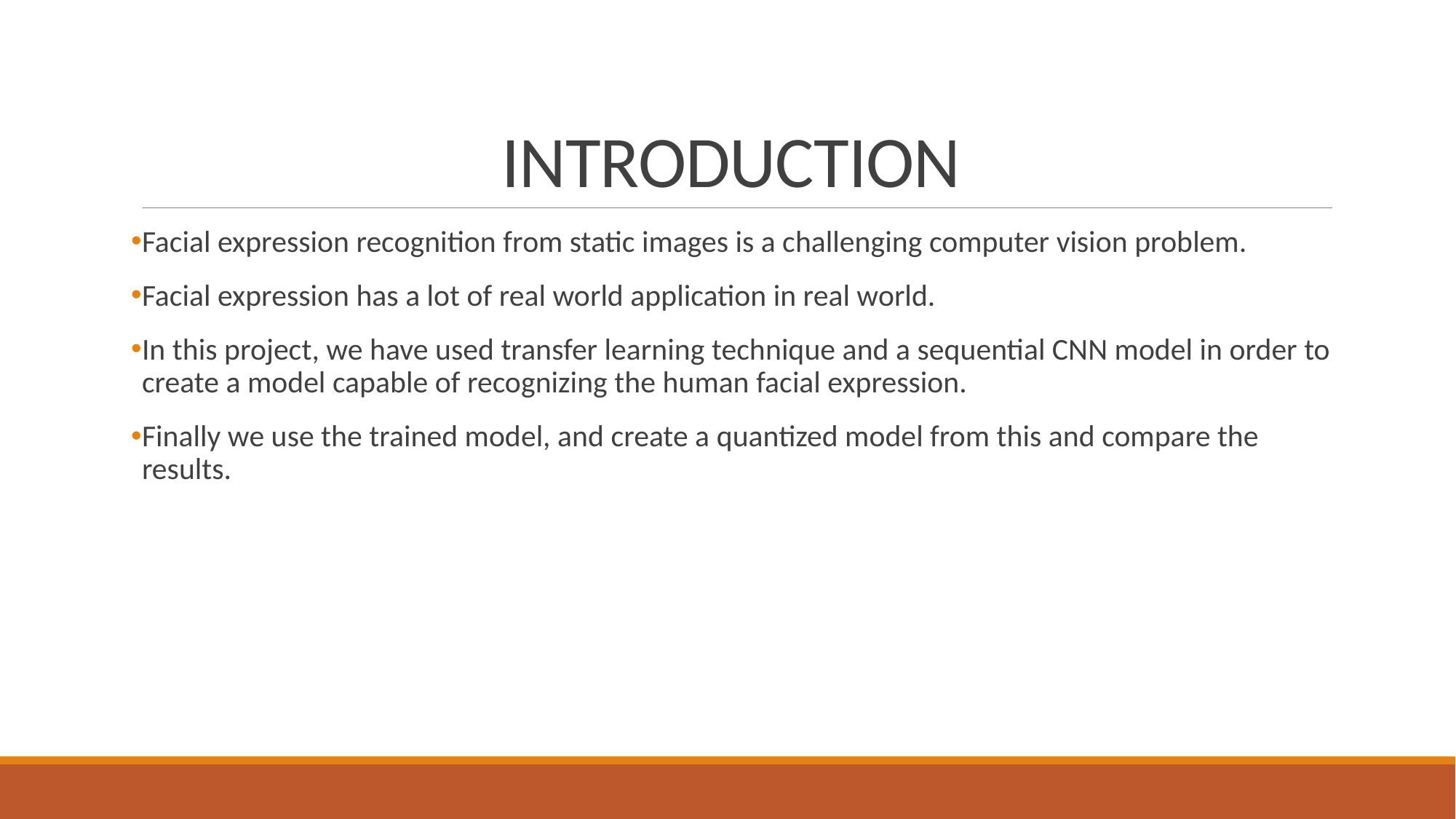

# INTRODUCTION
Facial expression recognition from static images is a challenging computer vision problem.
Facial expression has a lot of real world application in real world.
In this project, we have used transfer learning technique and a sequential CNN model in order to create a model capable of recognizing the human facial expression.
Finally we use the trained model, and create a quantized model from this and compare the results.